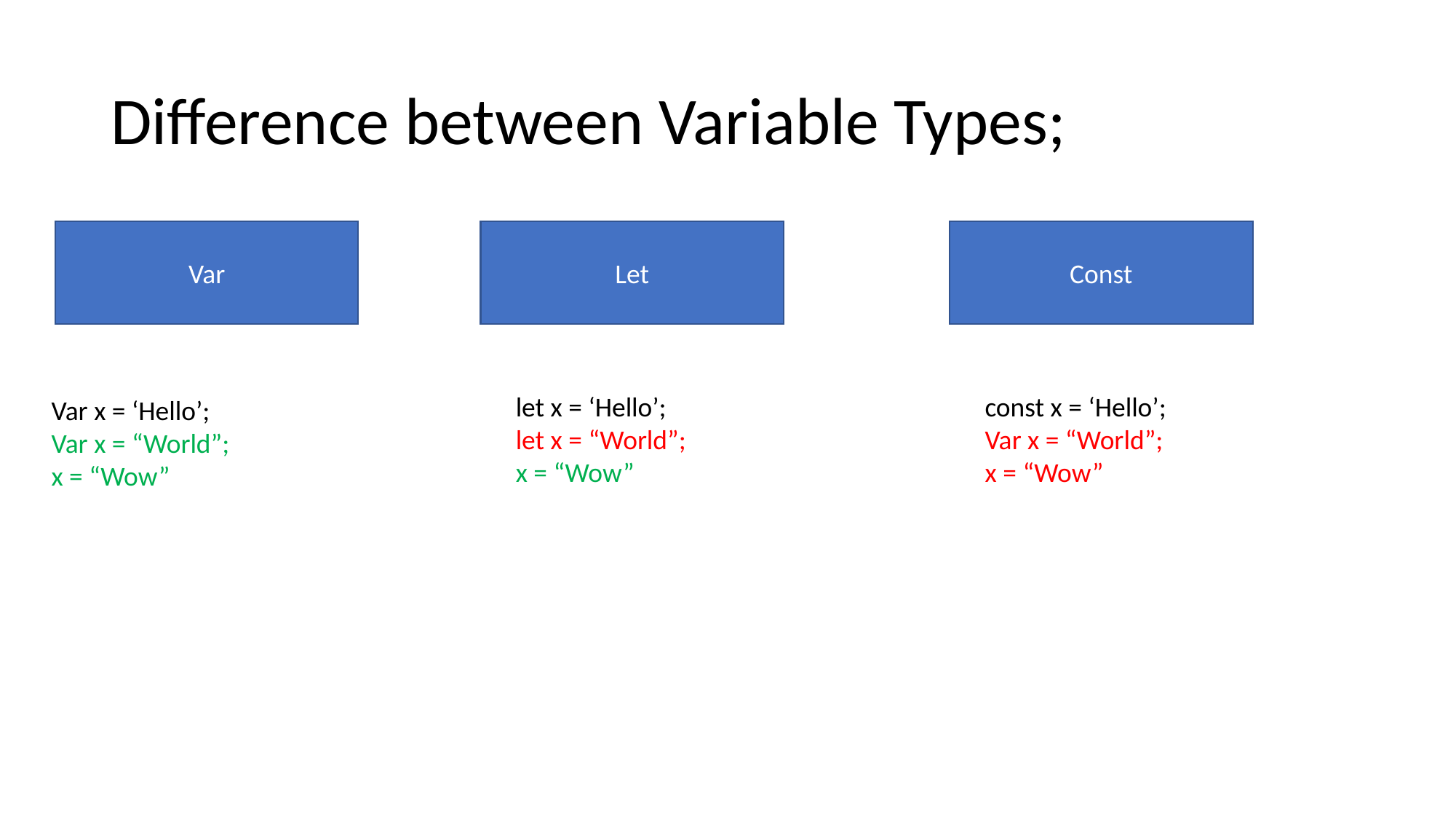

# Difference between Variable Types;
Var
Let
Const
let x = ‘Hello’;
let x = “World”;
x = “Wow”
const x = ‘Hello’;
Var x = “World”;
x = “Wow”
Var x = ‘Hello’;
Var x = “World”;
x = “Wow”